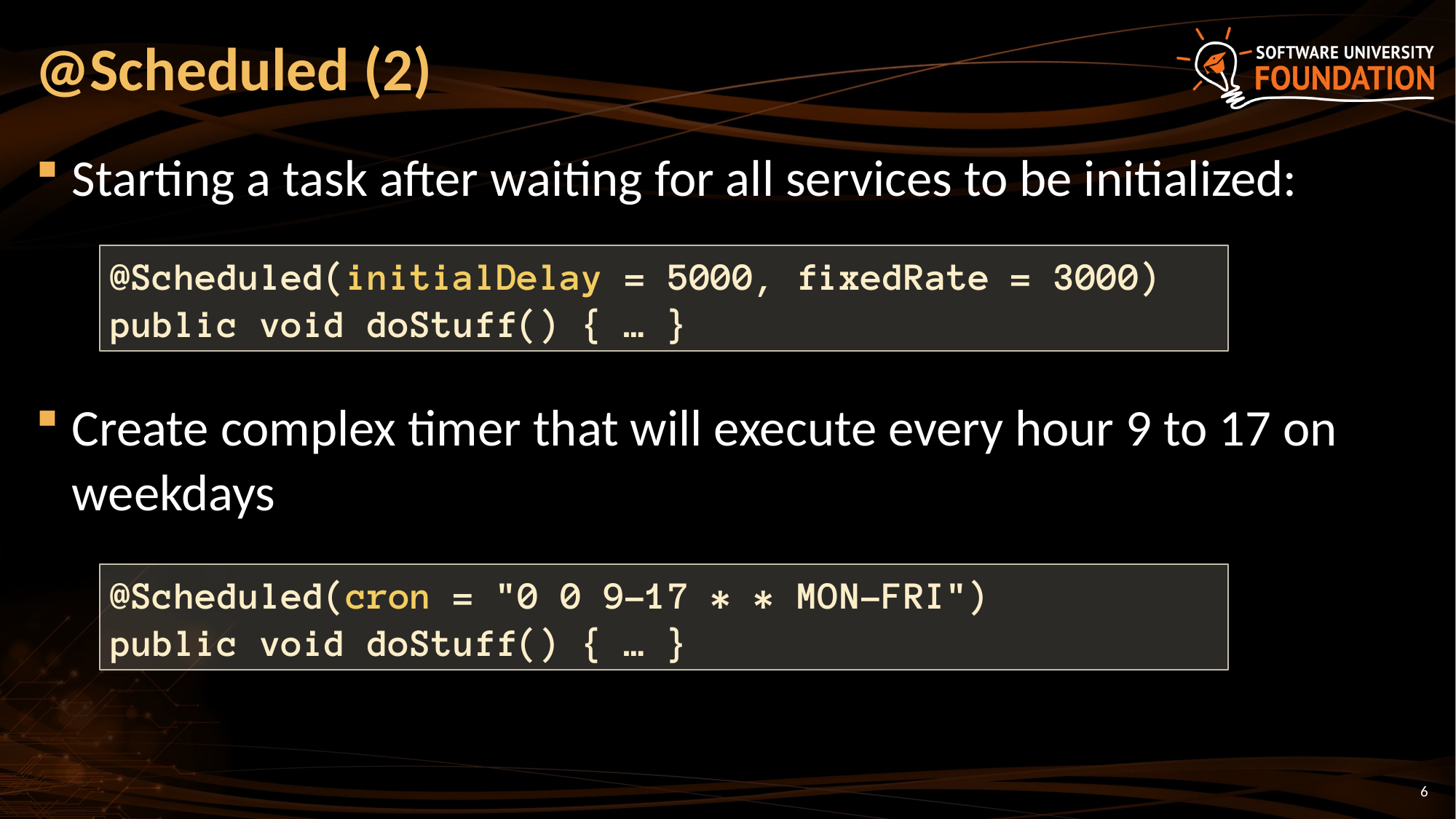

# @Scheduled (2)
Starting a task after waiting for all services to be initialized:

Create complex timer that will execute every hour 9 to 17 on weekdays

@Scheduled(initialDelay = 5000, fixedRate = 3000)
public void doStuff() { … }
@Scheduled(cron = "0 0 9-17 * * MON-FRI")
public void doStuff() { … }
6